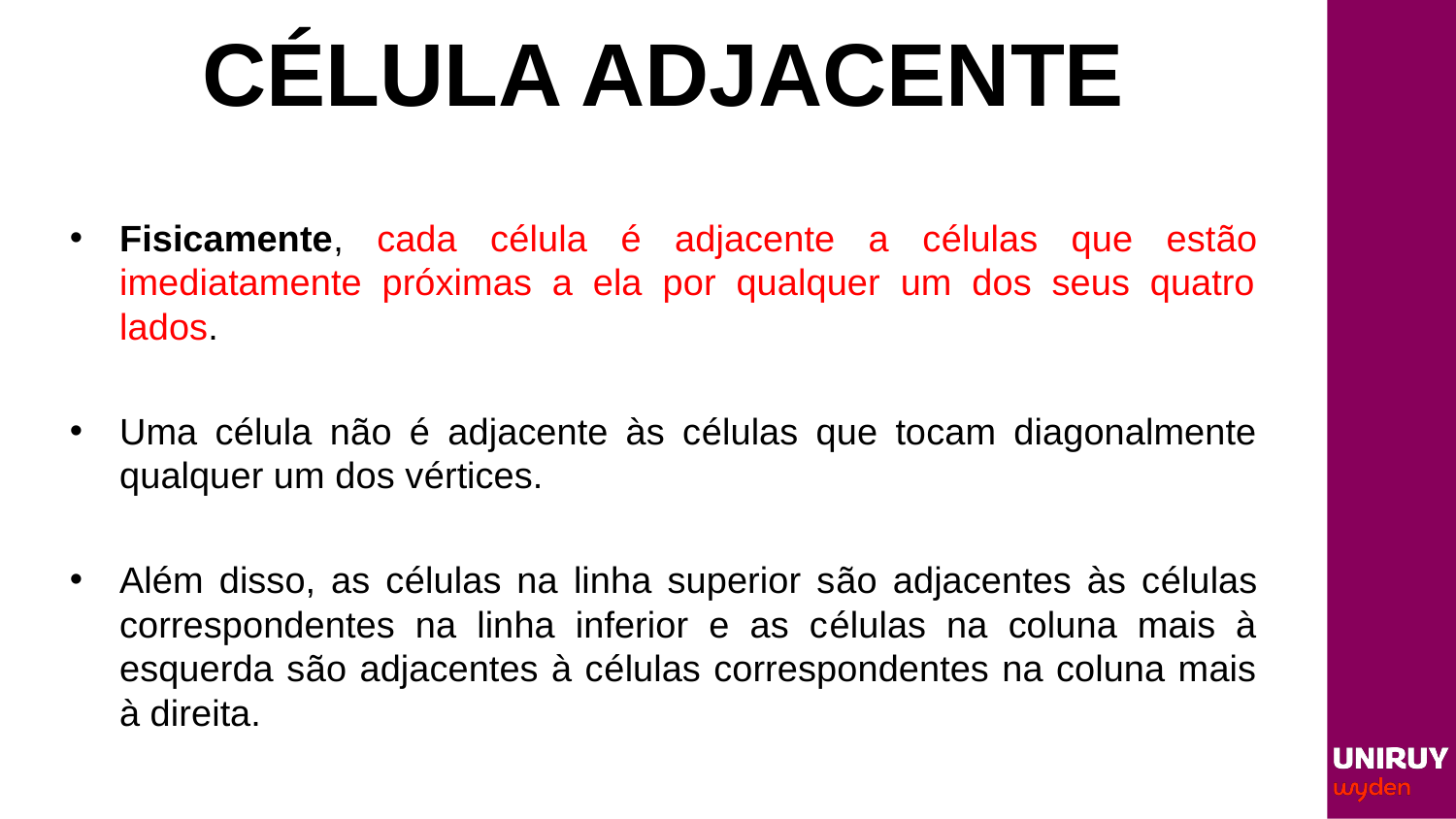

# CÉLULA ADJACENTE
Fisicamente, cada célula é adjacente a células que estão imediatamente próximas a ela por qualquer um dos seus quatro lados.

Uma célula não é adjacente às células que tocam diagonalmente qualquer um dos vértices.

Além disso, as células na linha superior são adjacentes às células correspondentes na linha inferior e as células na coluna mais à esquerda são adjacentes à células correspondentes na coluna mais à direita.